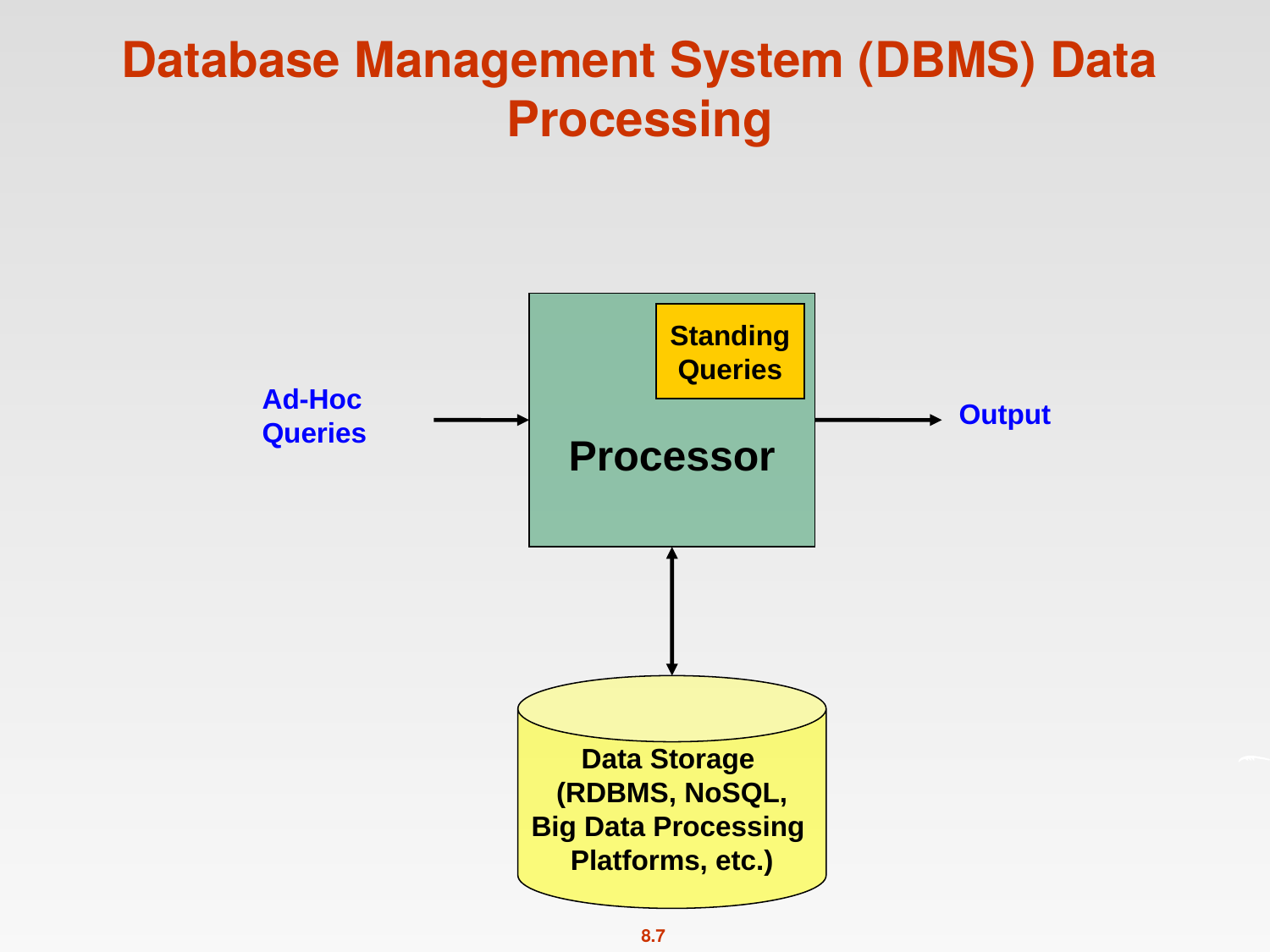

# Database Management System (DBMS) Data Processing

Processor
Standing
Queries
Ad-Hoc
Queries
Output

Data Storage
(RDBMS, NoSQL,
Big Data Processing
Platforms, etc.)